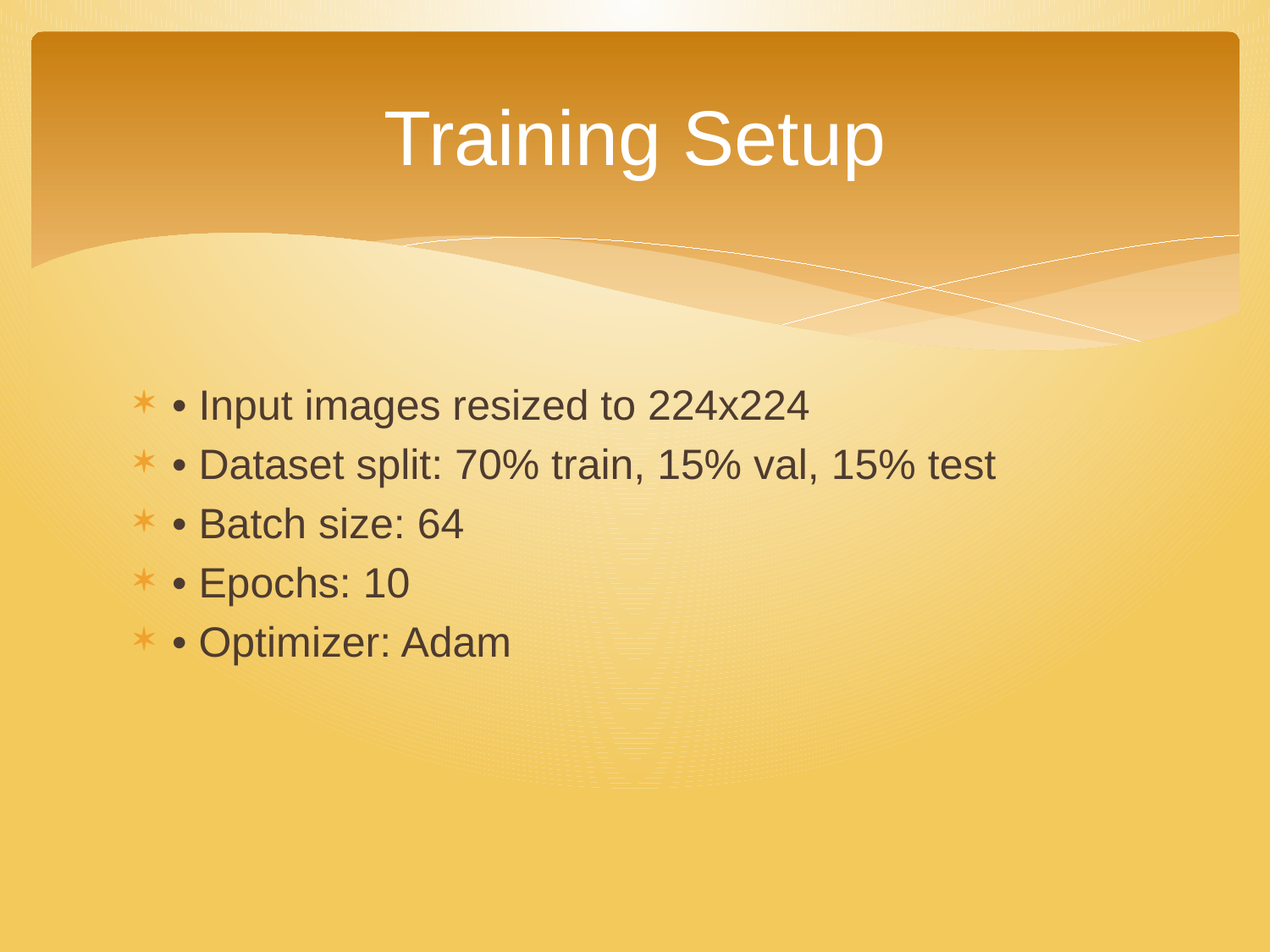

# Training Setup
• Input images resized to 224x224
• Dataset split: 70% train, 15% val, 15% test
• Batch size: 64
• Epochs: 10
• Optimizer: Adam